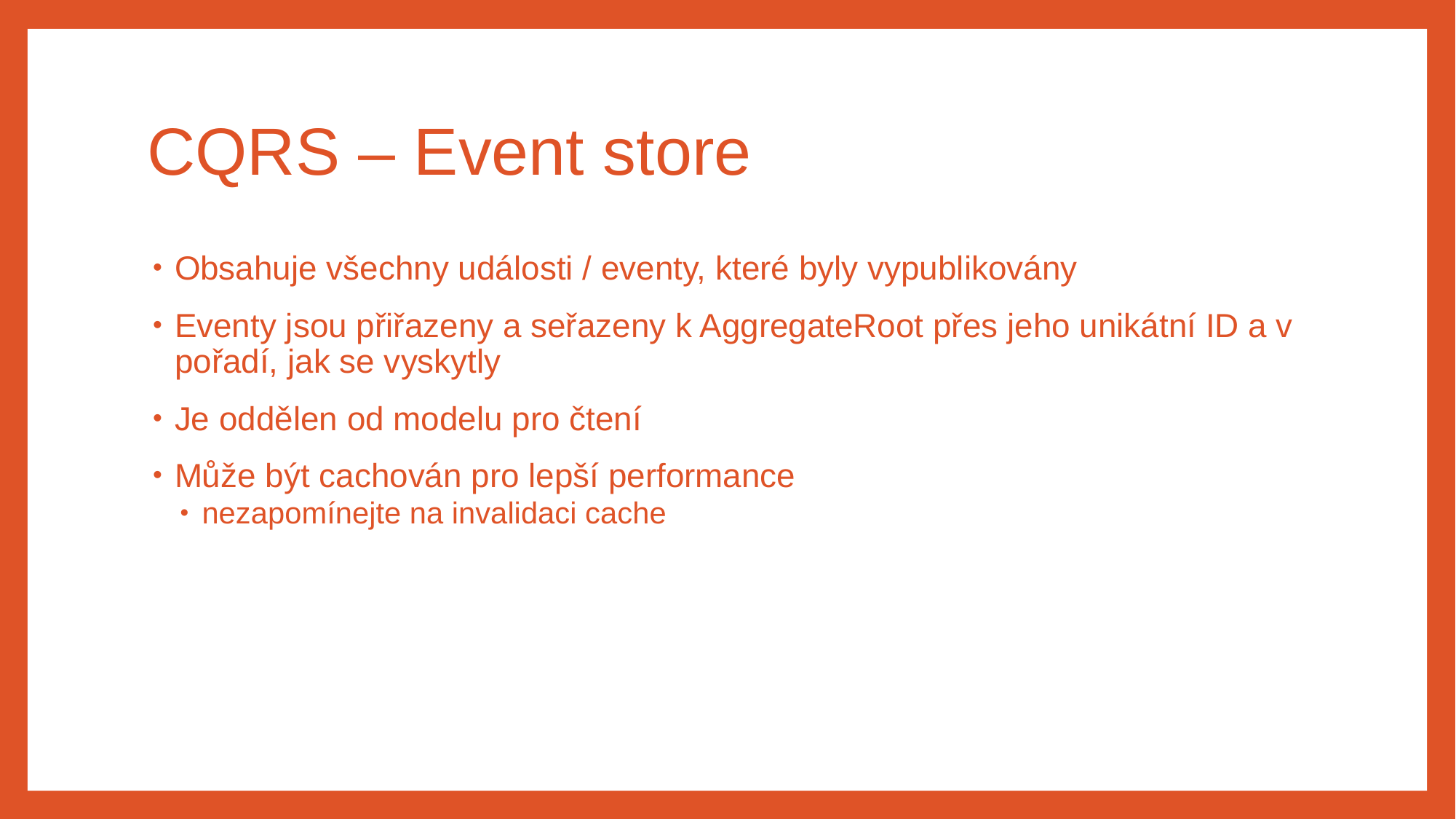

# CQRS – Event store
Obsahuje všechny události / eventy, které byly vypublikovány
Eventy jsou přiřazeny a seřazeny k AggregateRoot přes jeho unikátní ID a v pořadí, jak se vyskytly
Je oddělen od modelu pro čtení
Může být cachován pro lepší performance
nezapomínejte na invalidaci cache